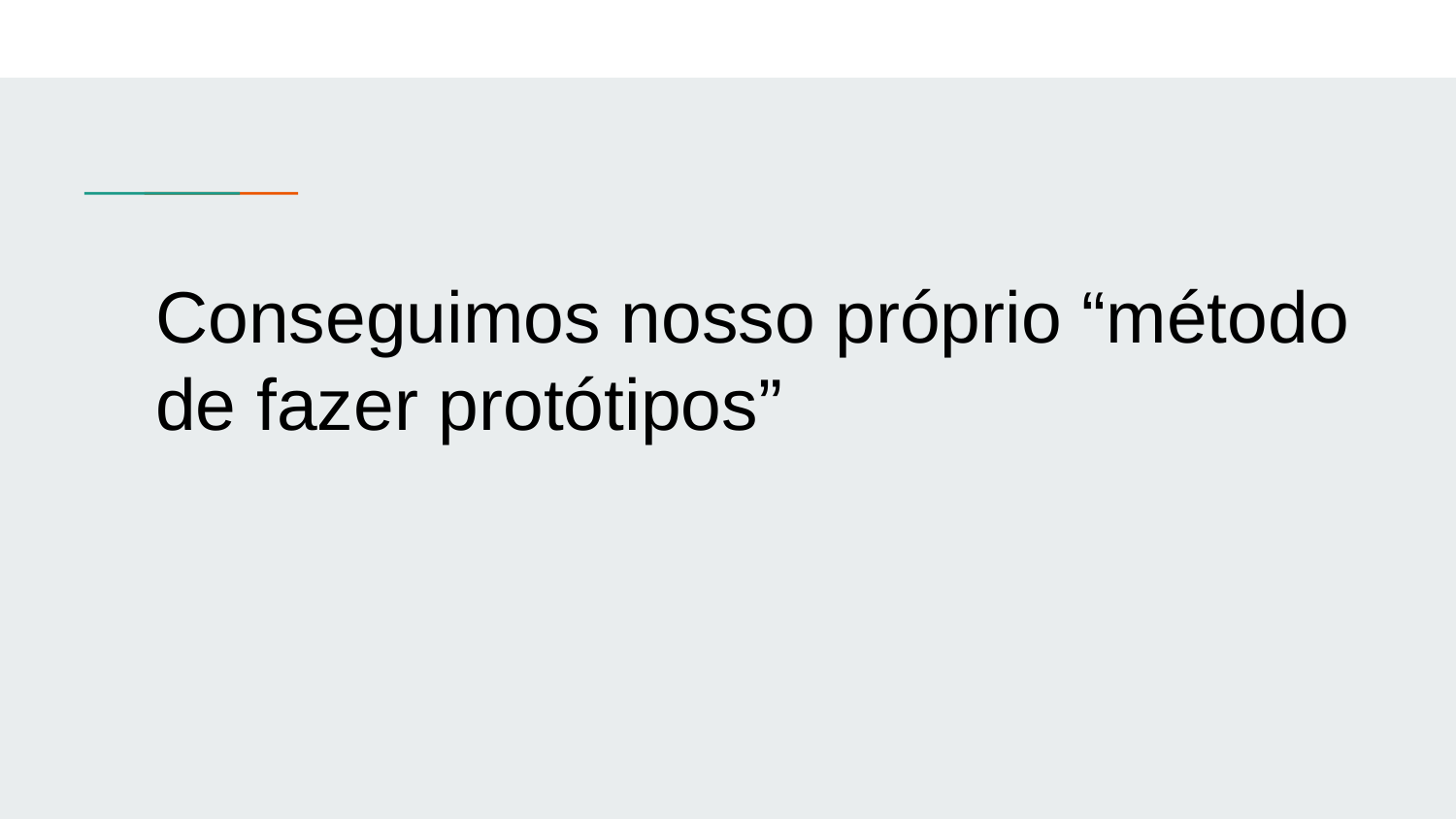

#
Conseguimos nosso próprio “método de fazer protótipos”